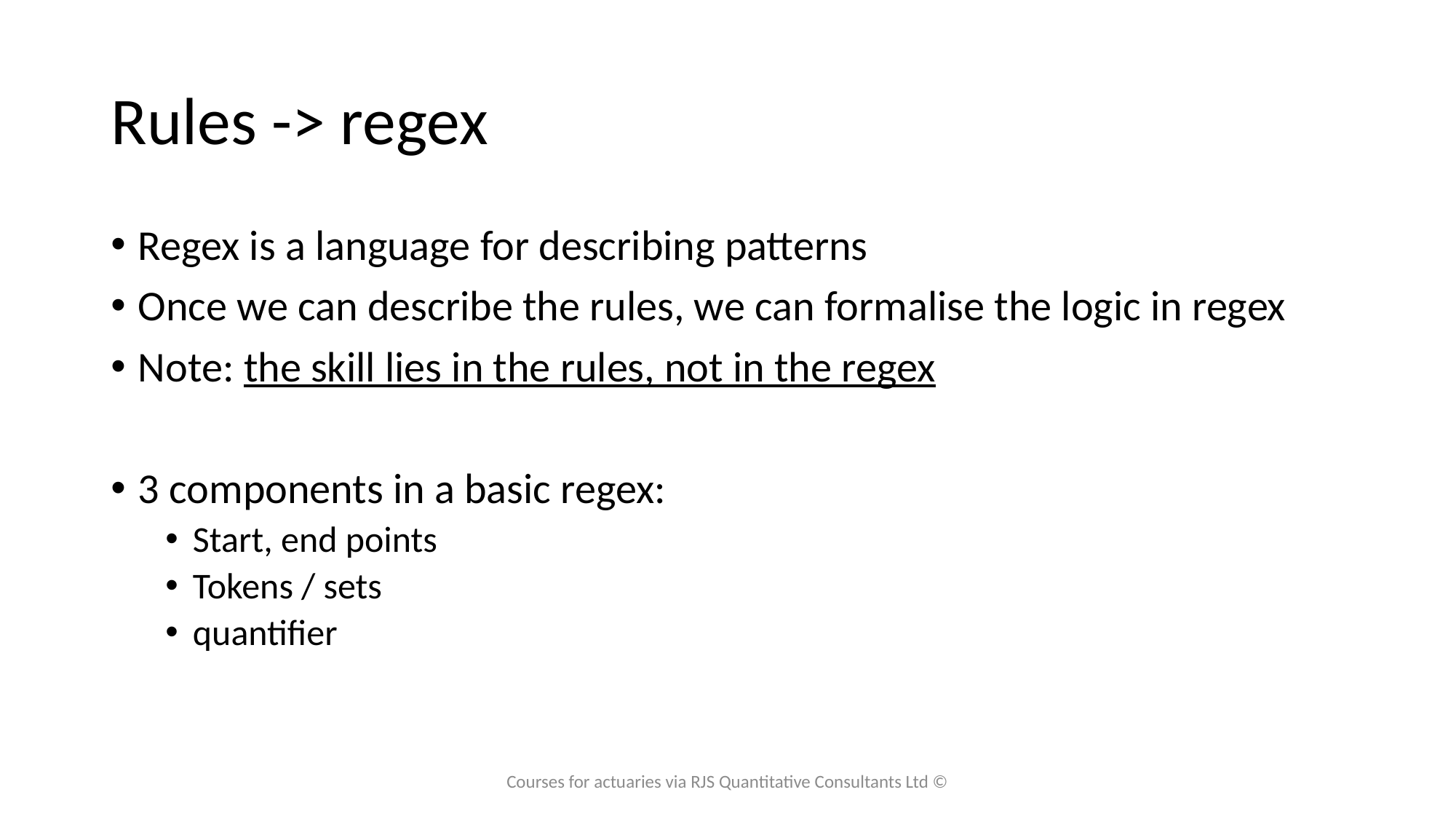

# Rules -> regex
Regex is a language for describing patterns
Once we can describe the rules, we can formalise the logic in regex
Note: the skill lies in the rules, not in the regex

3 components in a basic regex:
Start, end points
Tokens / sets
quantifier

Courses for actuaries via RJS Quantitative Consultants Ltd ©